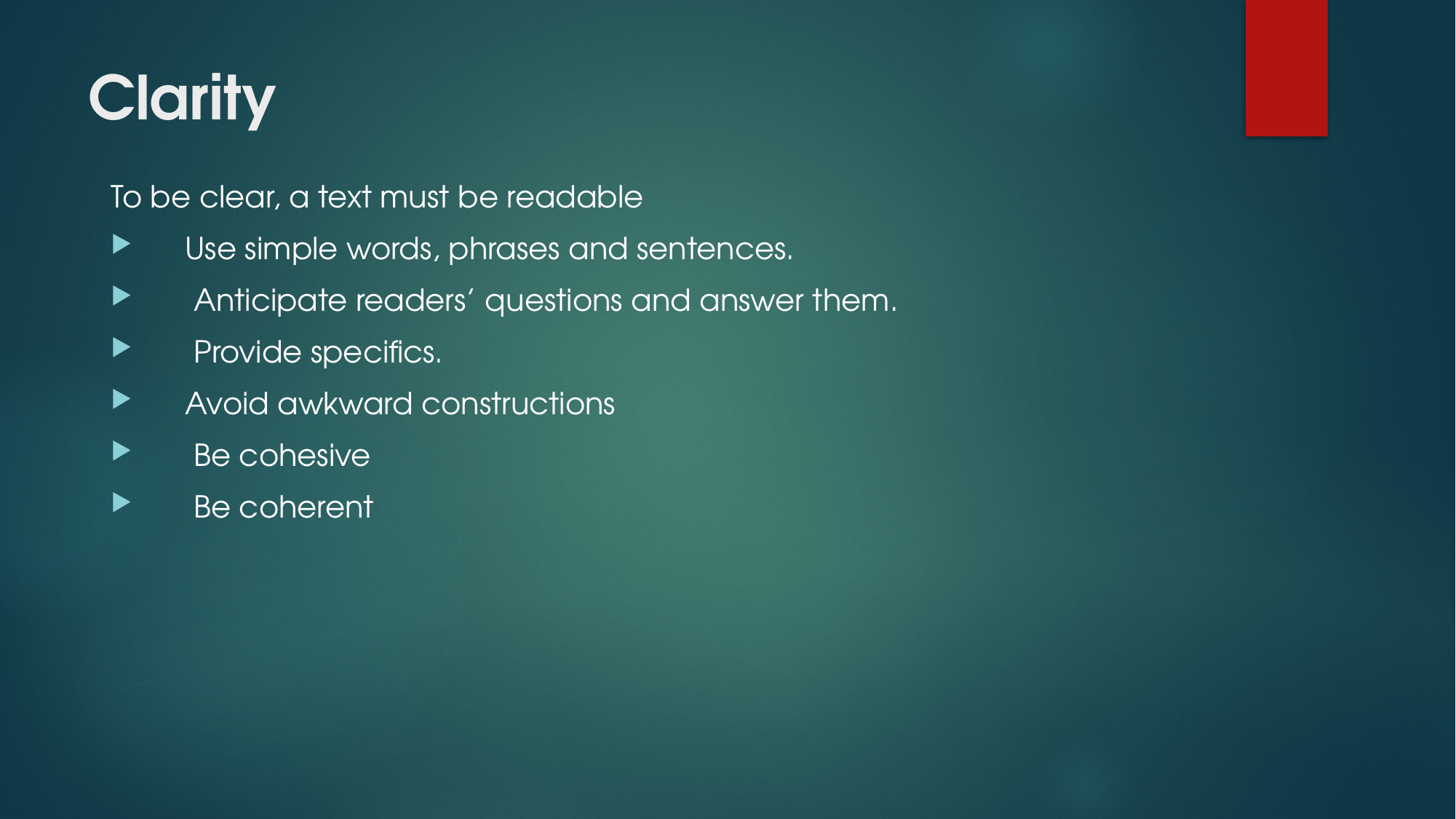

# Clarity
To be clear, a text must be readable
    Use simple words, phrases and sentences.
     Anticipate readers’ questions and answer them.
     Provide specifics.
    Avoid awkward constructions
     Be cohesive
     Be coherent